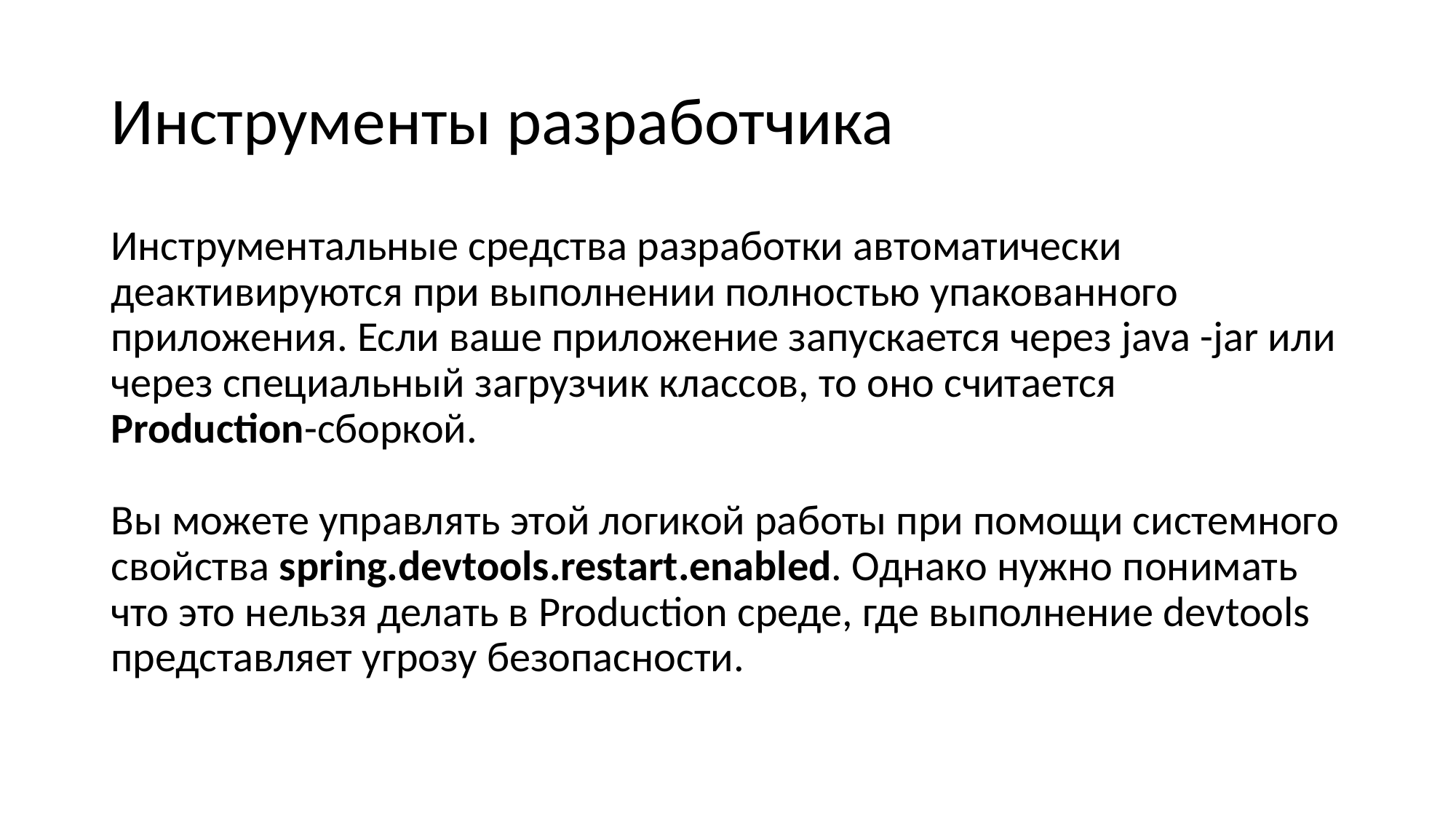

# Инструменты разработчика
Инструментальные средства разработки автоматически деактивируются при выполнении полностью упакованного приложения. Если ваше приложение запускается через java -jar или через специальный загрузчик классов, то оно считается
Production-сборкой.
Вы можете управлять этой логикой работы при помощи системного свойства spring.devtools.restart.enabled. Однако нужно понимать что это нельзя делать в Production среде, где выполнение devtools представляет угрозу безопасности.